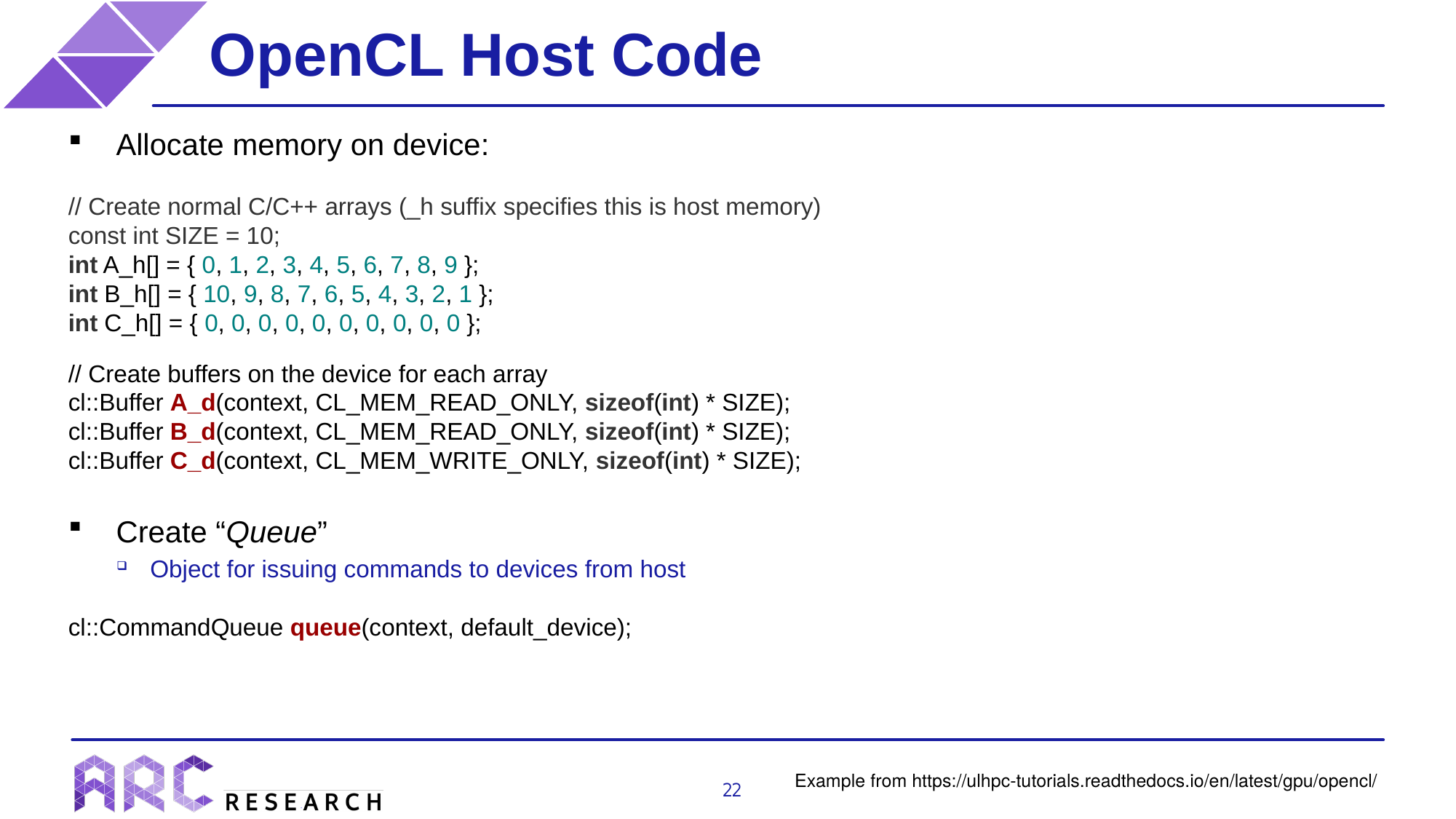

OpenCL Host Code
Allocate memory on device:

// Create normal C/C++ arrays (_h suffix specifies this is host memory)
const int SIZE = 10;
int A_h[] = { 0, 1, 2, 3, 4, 5, 6, 7, 8, 9 };
int B_h[] = { 10, 9, 8, 7, 6, 5, 4, 3, 2, 1 };
int C_h[] = { 0, 0, 0, 0, 0, 0, 0, 0, 0, 0 };

// Create buffers on the device for each array
cl::Buffer A_d(context, CL_MEM_READ_ONLY, sizeof(int) * SIZE);
cl::Buffer B_d(context, CL_MEM_READ_ONLY, sizeof(int) * SIZE);
cl::Buffer C_d(context, CL_MEM_WRITE_ONLY, sizeof(int) * SIZE);

Create “Queue”
Object for issuing commands to devices from host

cl::CommandQueue queue(context, default_device);
Example from https://ulhpc-tutorials.readthedocs.io/en/latest/gpu/opencl/

22